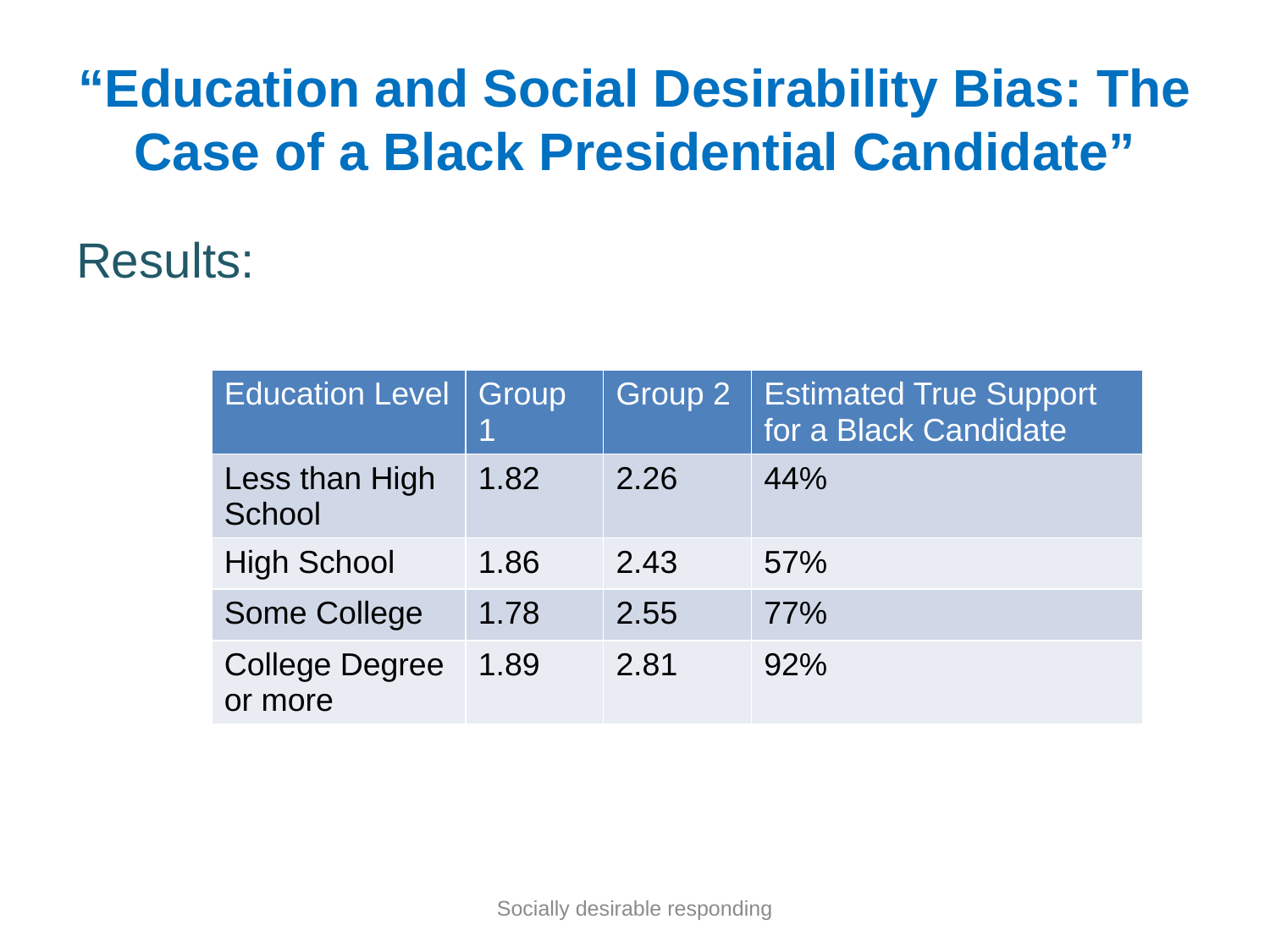

# “Education and Social Desirability Bias: The Case of a Black Presidential Candidate”
Results:

| Education Level | Group 1 | Group 2 | Estimated True Support for a Black Candidate |
| --- | --- | --- | --- |
| Less than High School | 1.82 | 2.26 | 44% |
| High School | 1.86 | 2.43 | 57% |
| Some College | 1.78 | 2.55 | 77% |
| College Degree or more | 1.89 | 2.81 | 92% |
Socially desirable responding